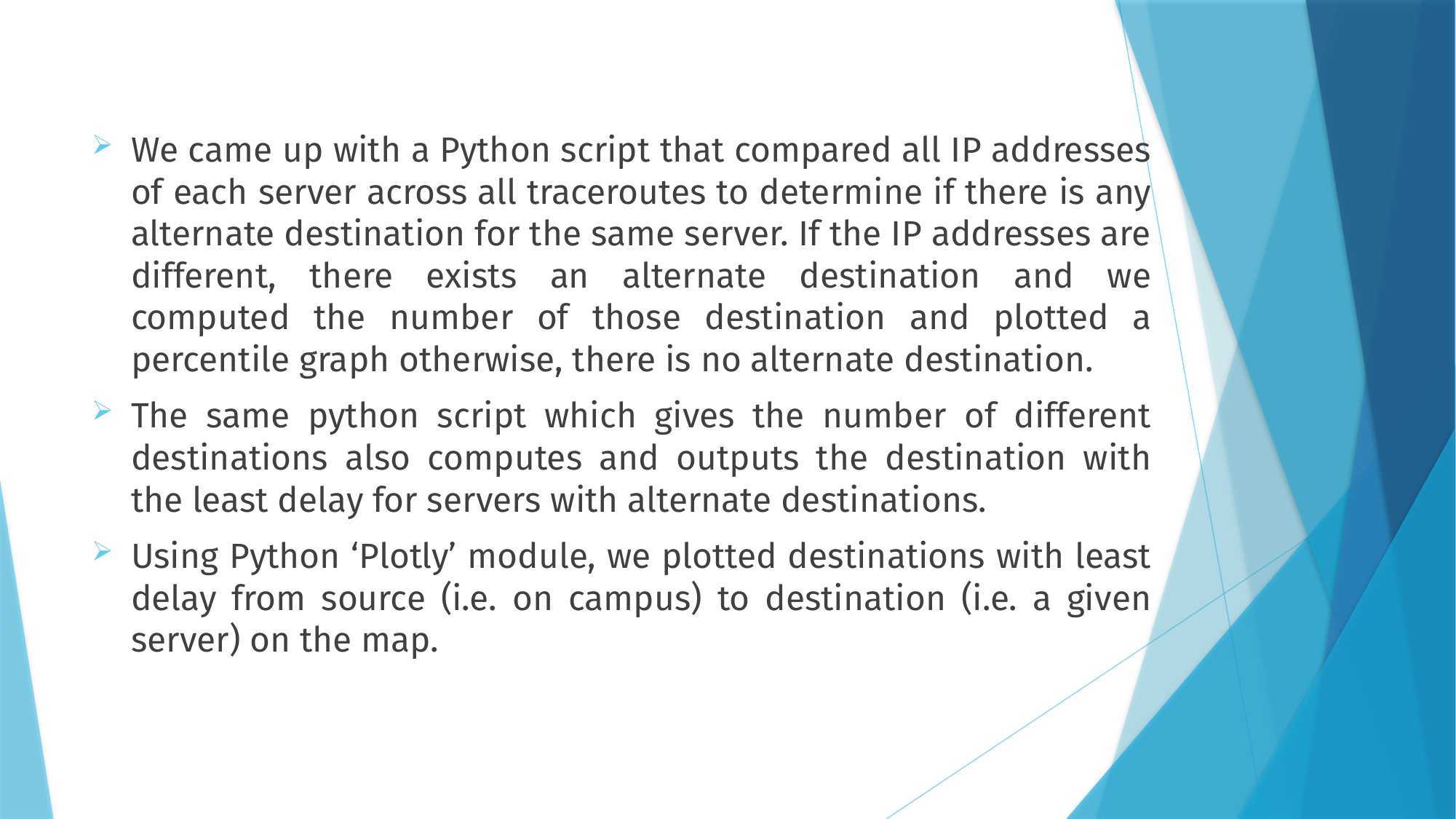

We came up with a Python script that compared all IP addresses of each server across all traceroutes to determine if there is any alternate destination for the same server. If the IP addresses are different, there exists an alternate destination and we computed the number of those destination and plotted a percentile graph otherwise, there is no alternate destination.
The same python script which gives the number of different destinations also computes and outputs the destination with the least delay for servers with alternate destinations.
Using Python ‘Plotly’ module, we plotted destinations with least delay from source (i.e. on campus) to destination (i.e. a given server) on the map.